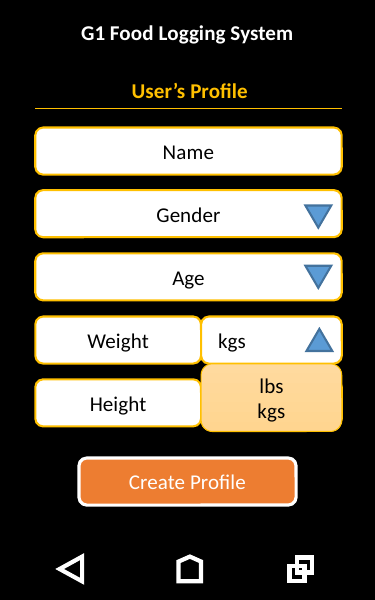

G1 Food Logging System
User’s Profile
Name
Gender

Age

Weight
kgs

lbs
kgs
Height
cm

Create Profile